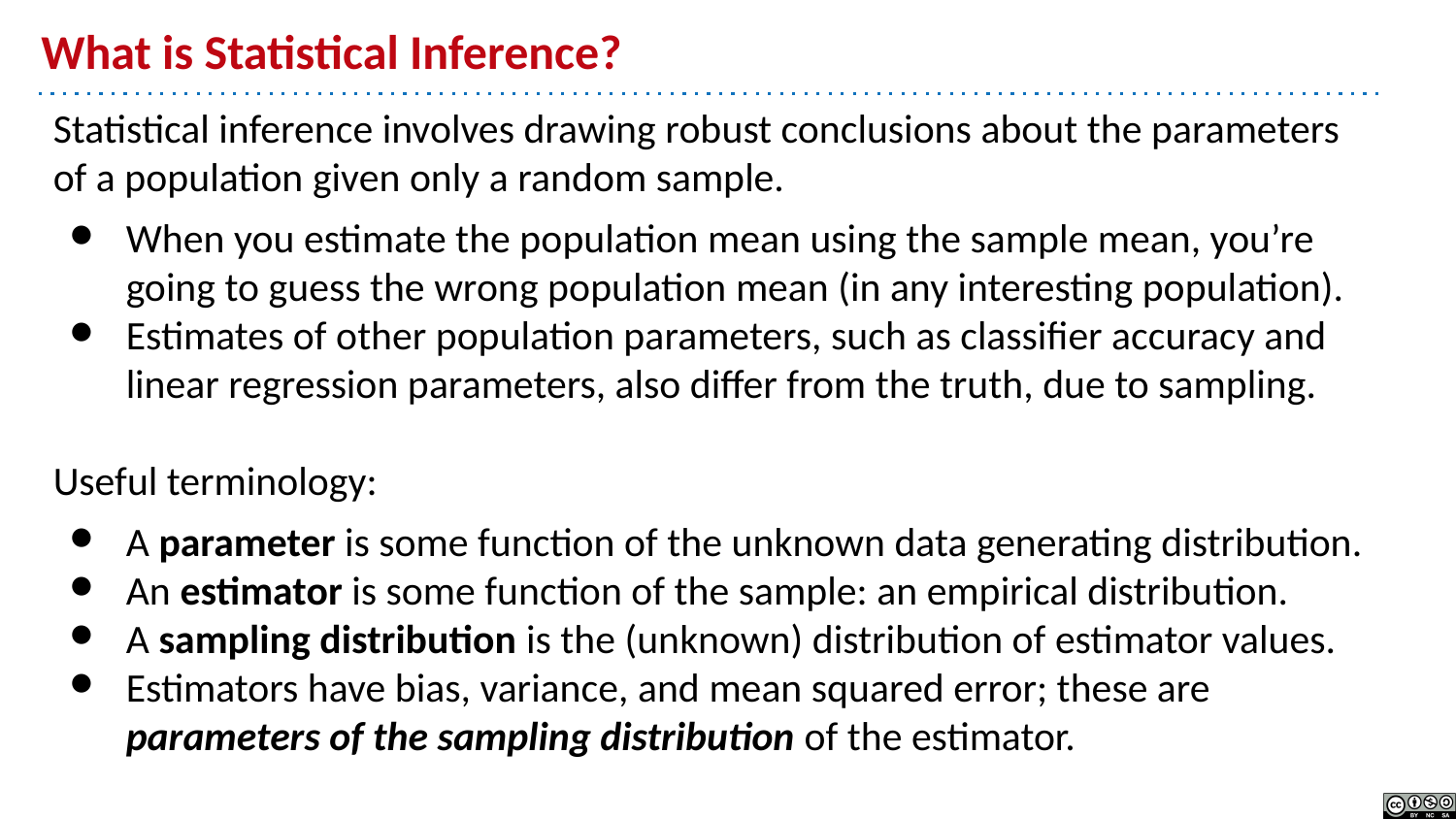

# What is Statistical Inference?
Statistical inference involves drawing robust conclusions about the parameters of a population given only a random sample.
When you estimate the population mean using the sample mean, you’re going to guess the wrong population mean (in any interesting population).
Estimates of other population parameters, such as classifier accuracy and linear regression parameters, also differ from the truth, due to sampling.

Useful terminology:
A parameter is some function of the unknown data generating distribution.
An estimator is some function of the sample: an empirical distribution.
A sampling distribution is the (unknown) distribution of estimator values.
Estimators have bias, variance, and mean squared error; these are parameters of the sampling distribution of the estimator.